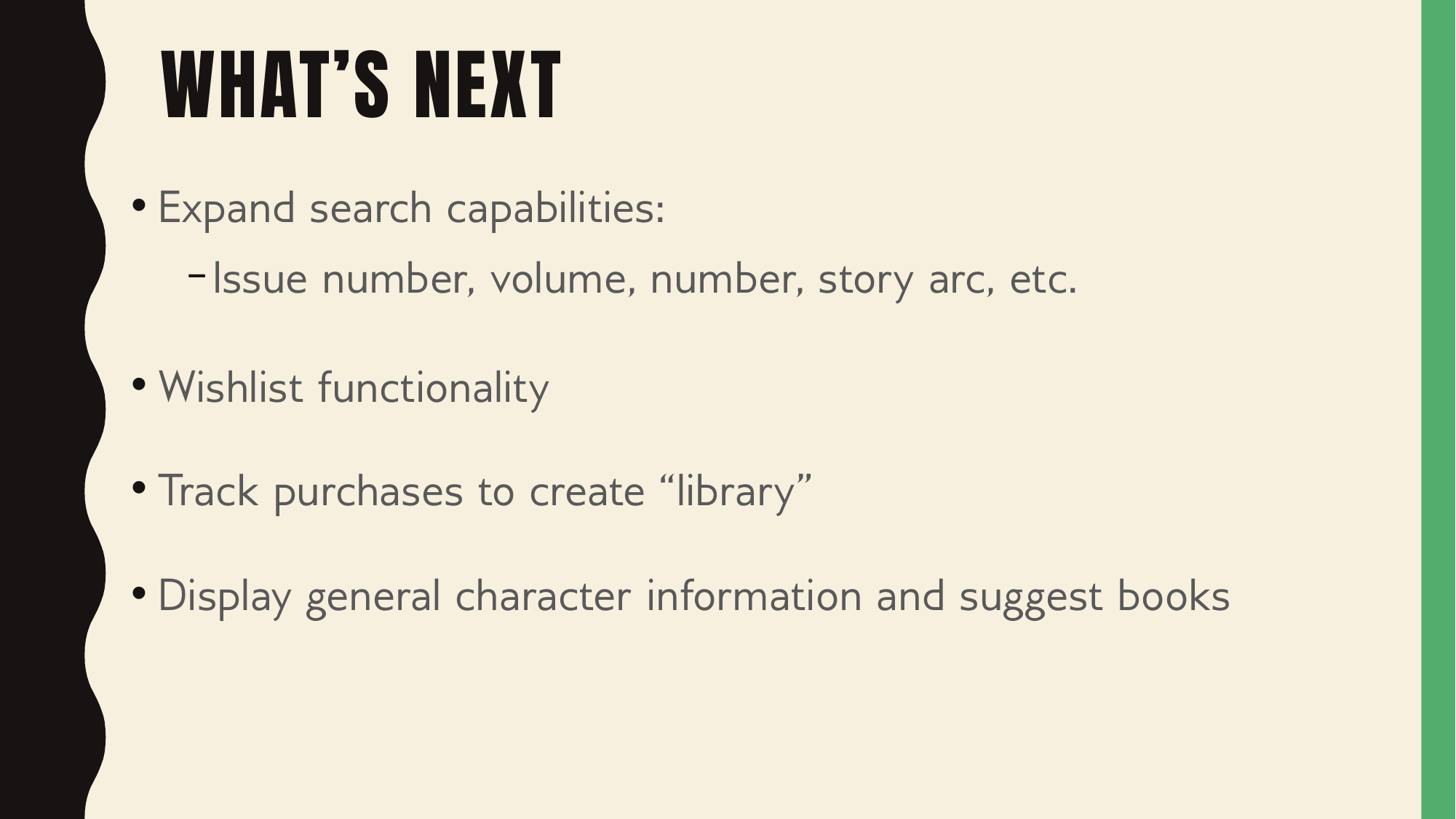

# What’s next
Expand search capabilities:
Issue number, volume, number, story arc, etc.

Wishlist functionality

Track purchases to create “library”

Display general character information and suggest books